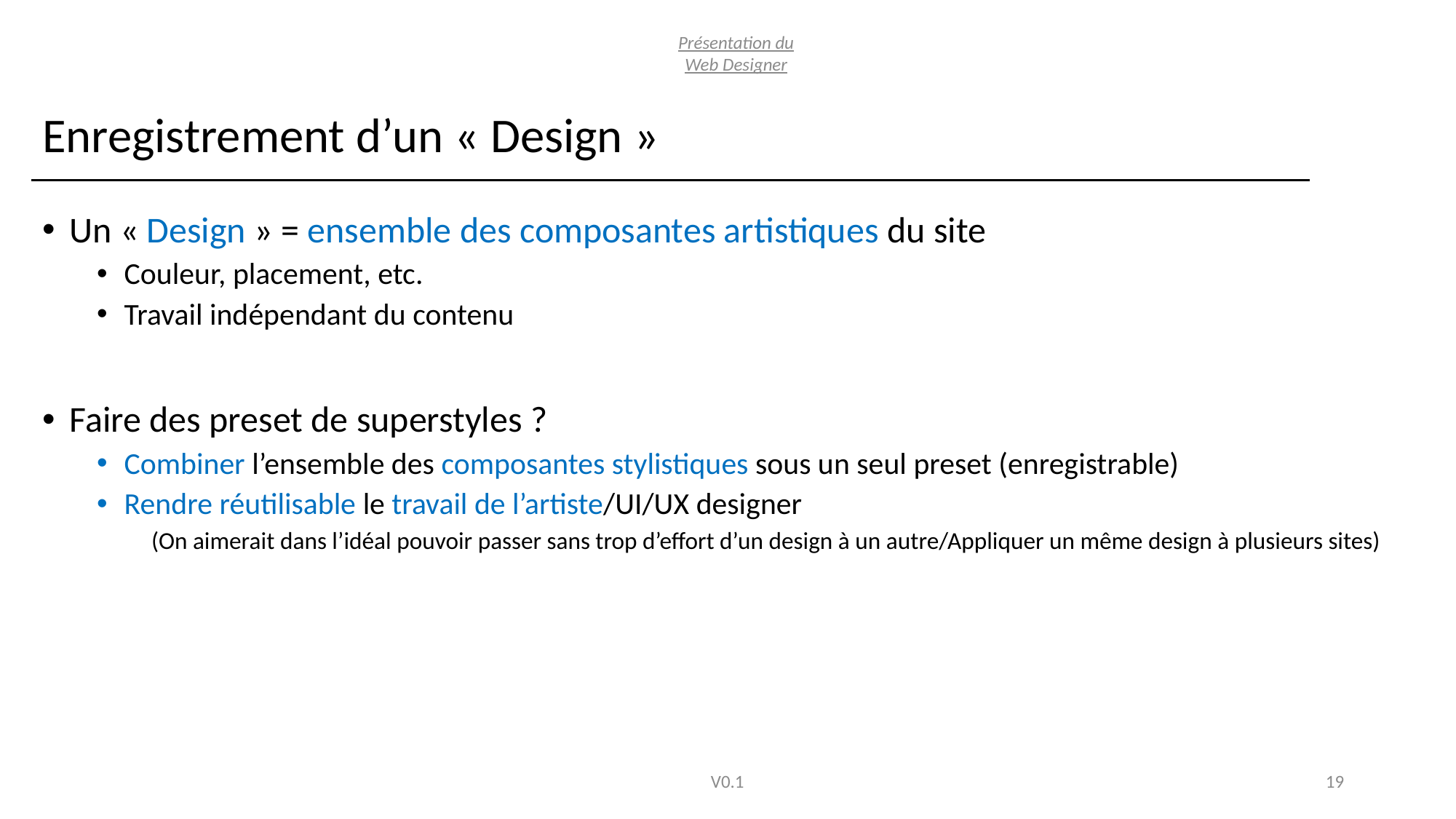

Présentation du Web Designer
# Enregistrement d’un « Design »
Un « Design » = ensemble des composantes artistiques du site
Couleur, placement, etc.
Travail indépendant du contenu

Faire des preset de superstyles ?
Combiner l’ensemble des composantes stylistiques sous un seul preset (enregistrable)
Rendre réutilisable le travail de l’artiste/UI/UX designer
(On aimerait dans l’idéal pouvoir passer sans trop d’effort d’un design à un autre/Appliquer un même design à plusieurs sites)
V0.1
19